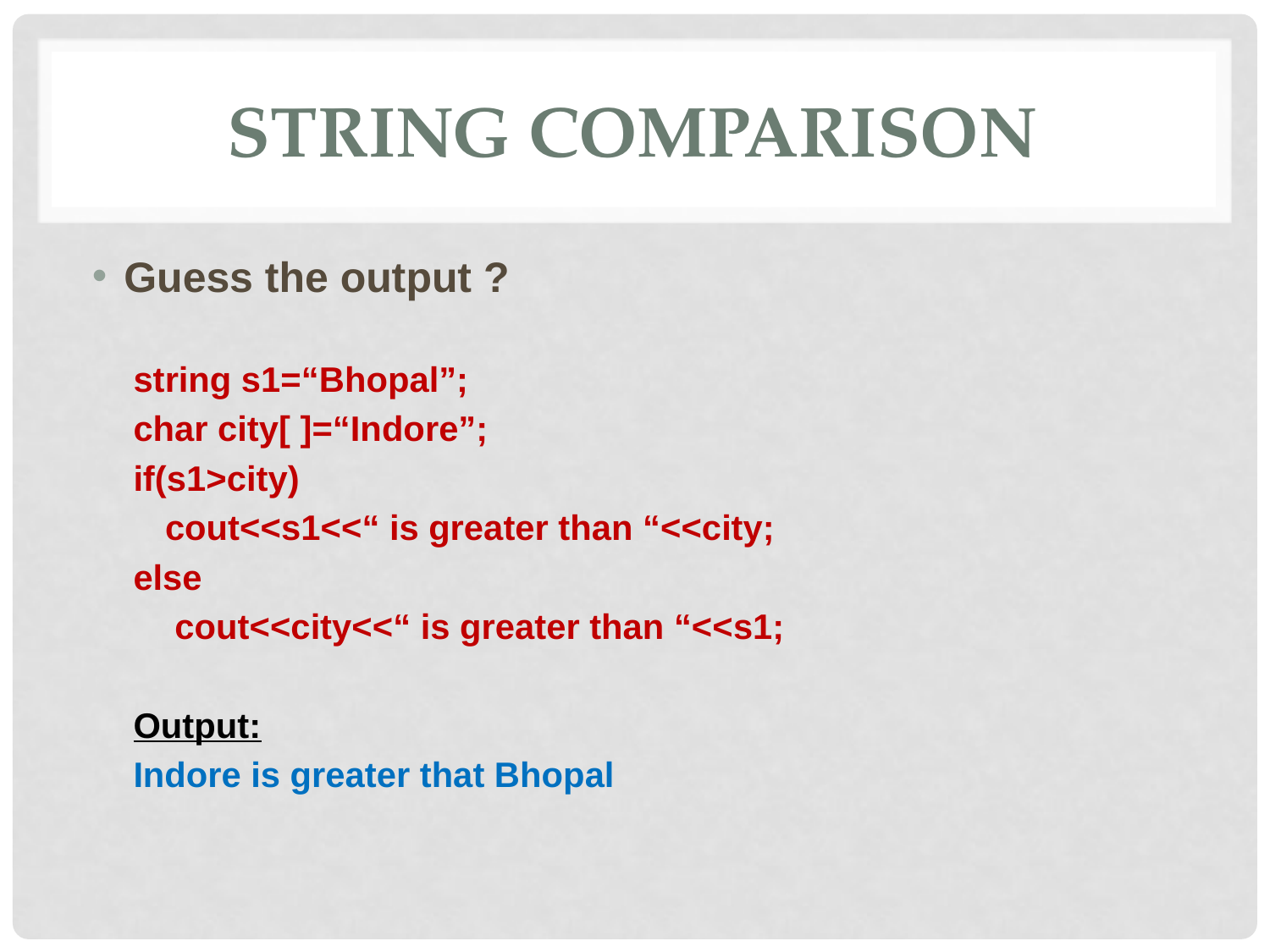

# String comparison
Guess the output ?

string s1=“Bhopal”;
char city[ ]=“Indore”;
if(s1>city)
	cout<<s1<<“ is greater than “<<city;
else
	 cout<<city<<“ is greater than “<<s1;

Output:
Indore is greater that Bhopal